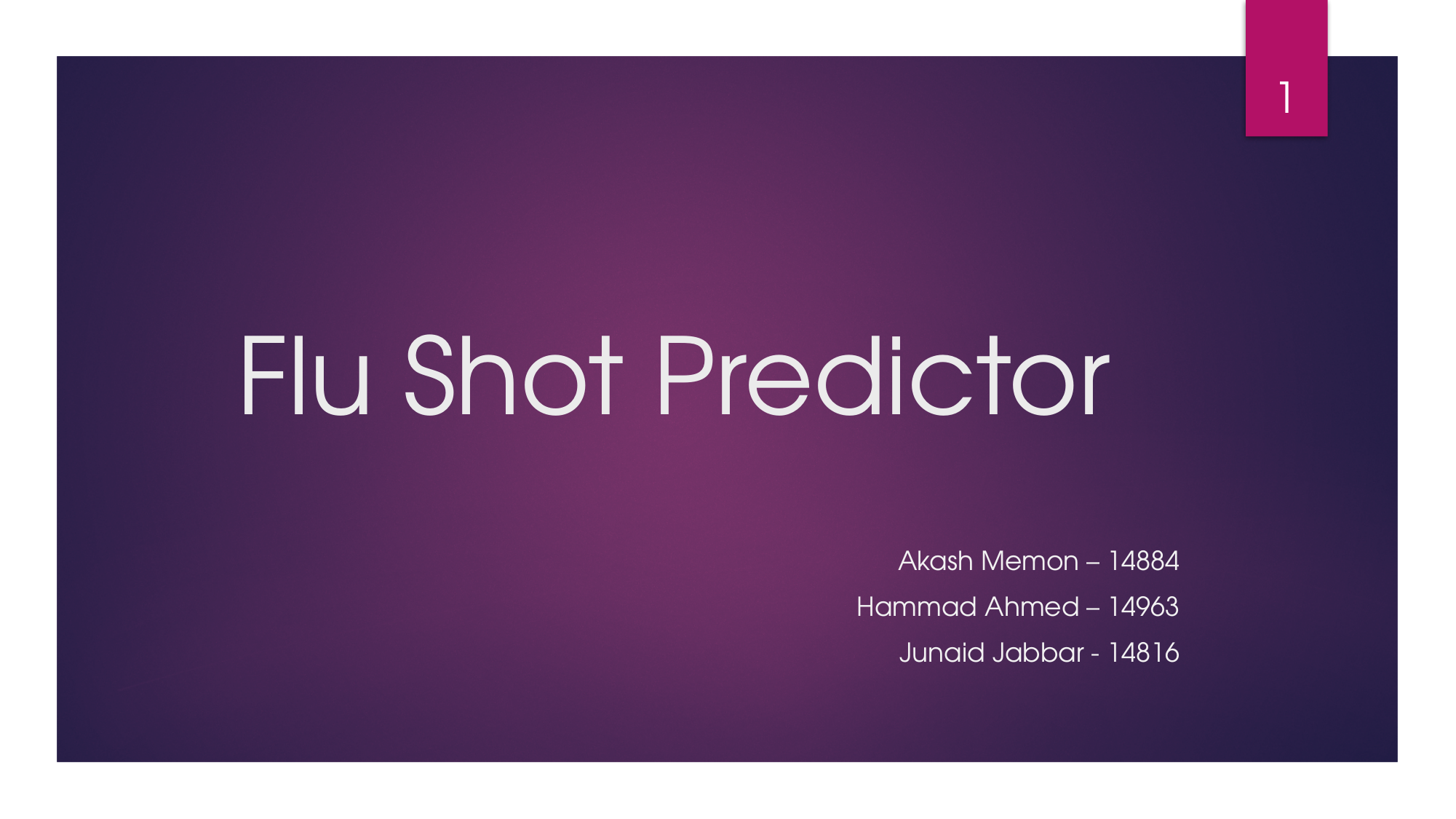

1
# Flu Shot Predictor
Akash Memon – 14884
Hammad Ahmed – 14963
Junaid Jabbar - 14816